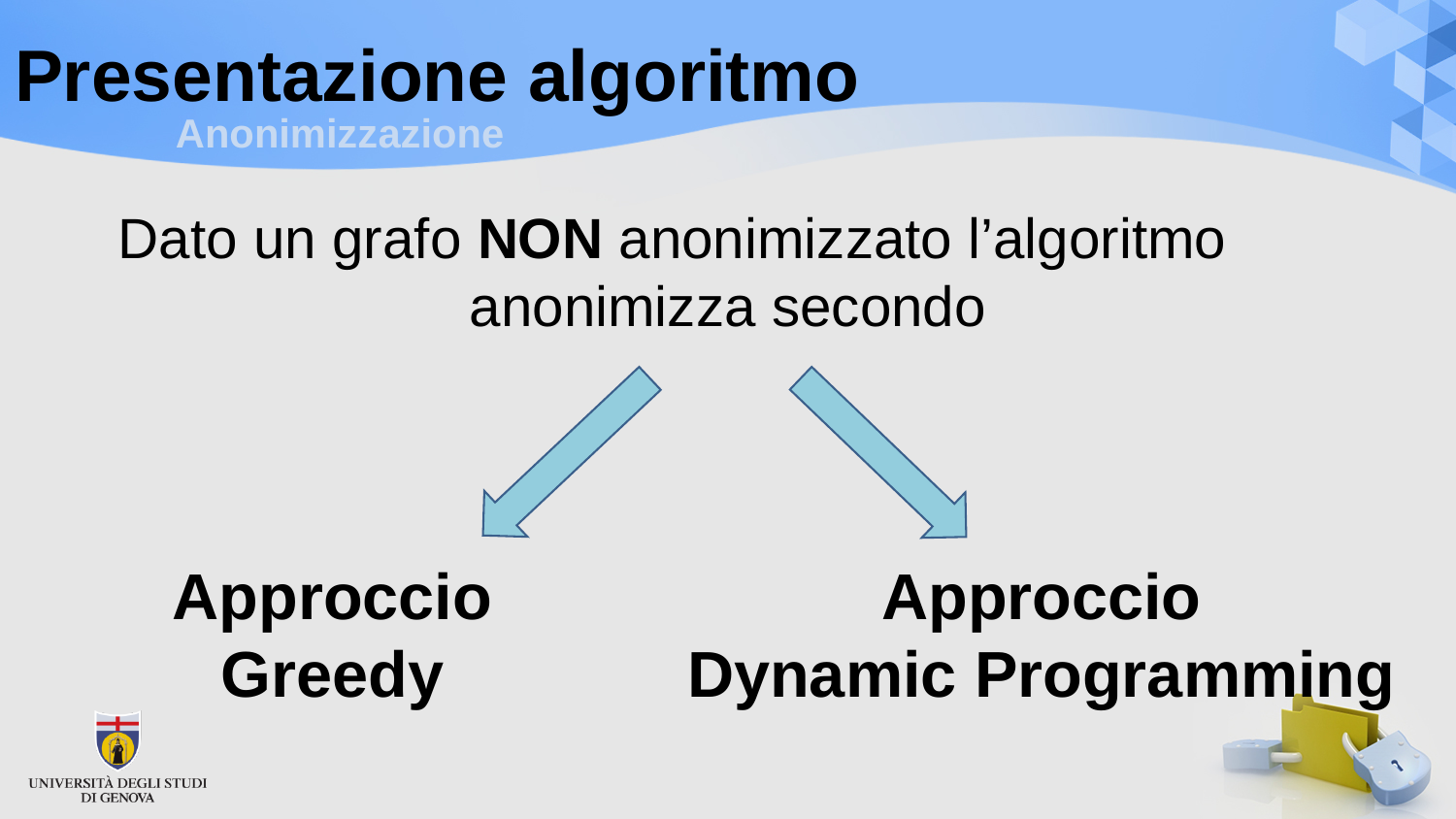

# Presentazione algoritmo
Anonimizzazione
Dato un grafo NON anonimizzato l’algoritmo        anonimizza secondo

Approccio
Greedy
Approccio
Dynamic Programming